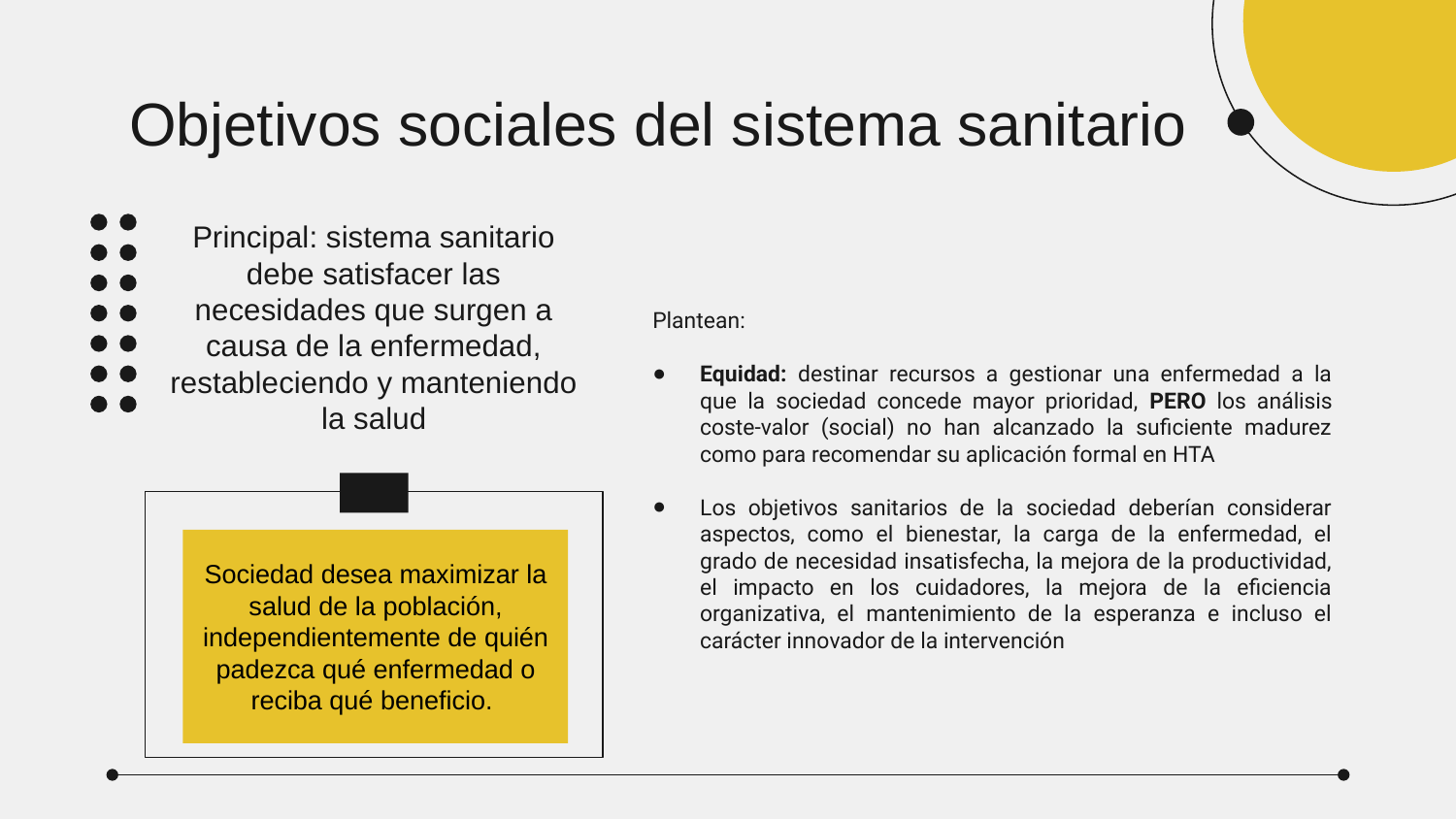

# Objetivos sociales del sistema sanitario
Principal: sistema sanitario debe satisfacer las necesidades que surgen a causa de la enfermedad, restableciendo y manteniendo la salud

Plantean:

Equidad: destinar recursos a gestionar una enfermedad a la que la sociedad concede mayor prioridad, PERO los análisis coste-valor (social) no han alcanzado la suficiente madurez como para recomendar su aplicación formal en HTA

Los objetivos sanitarios de la sociedad deberían considerar aspectos, como el bienestar, la carga de la enfermedad, el grado de necesidad insatisfecha, la mejora de la productividad, el impacto en los cuidadores, la mejora de la eficiencia organizativa, el mantenimiento de la esperanza e incluso el carácter innovador de la intervención

Sociedad desea maximizar la salud de la población, independientemente de quién padezca qué enfermedad o reciba qué beneficio.